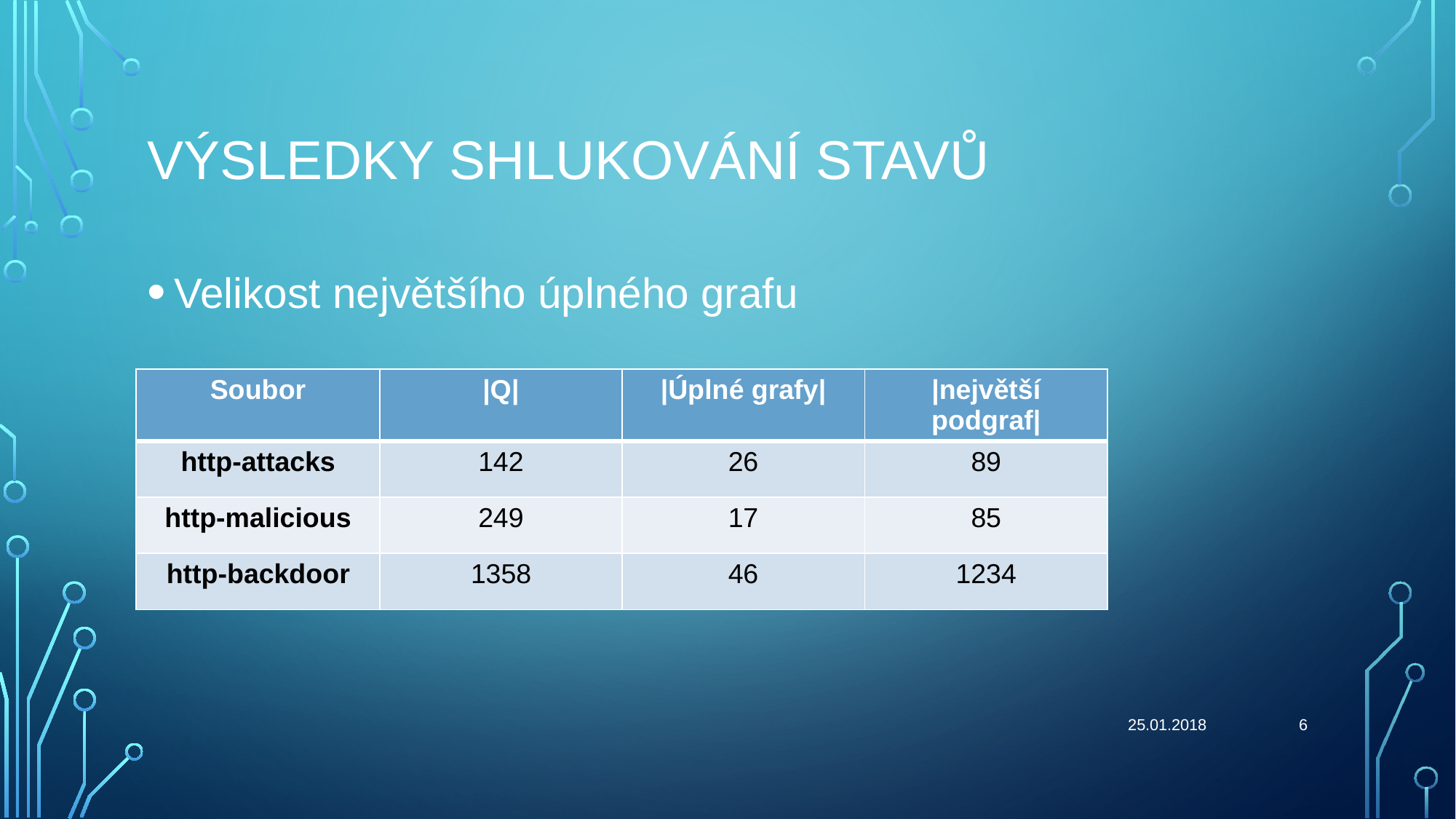

# Výsledky shlukování stavů
Velikost největšího úplného grafu

| Soubor | |Q| | |Úplné grafy| | |největší podgraf| |
| --- | --- | --- | --- |
| http-attacks | 142 | 26 | 89 |
| http-malicious | 249 | 17 | 85 |
| http-backdoor | 1358 | 46 | 1234 |
6
25.01.2018